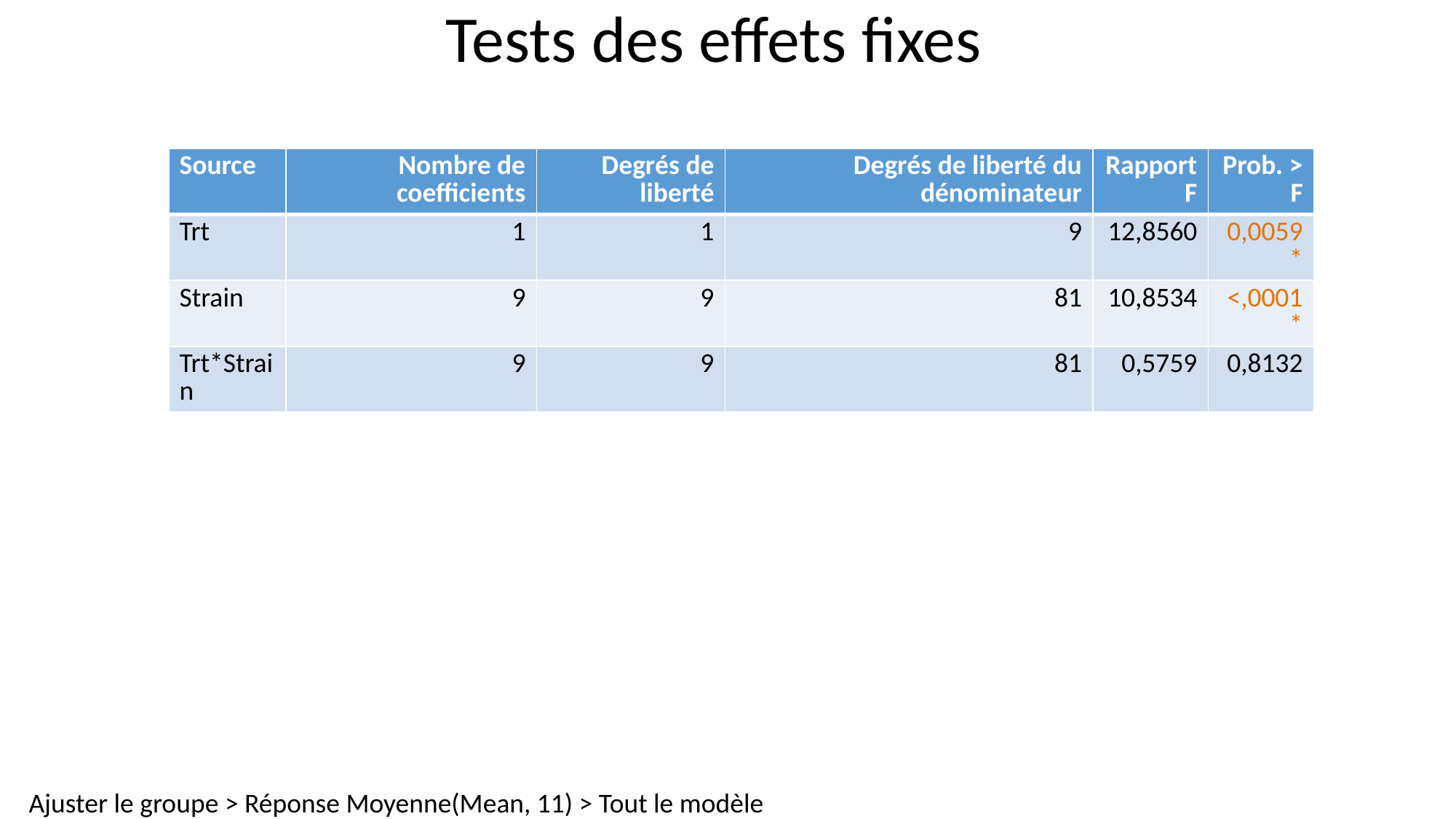

# Tests des effets fixes
| Source | Nombre de coefficients | Degrés de liberté | Degrés de liberté du dénominateur | Rapport F | Prob. > F |
| --- | --- | --- | --- | --- | --- |
| Trt | 1 | 1 | 9 | 12,8560 | 0,0059\* |
| Strain | 9 | 9 | 81 | 10,8534 | <,0001\* |
| Trt\*Strain | 9 | 9 | 81 | 0,5759 | 0,8132 |
Ajuster le groupe > Réponse Moyenne(Mean, 11) > Tout le modèle